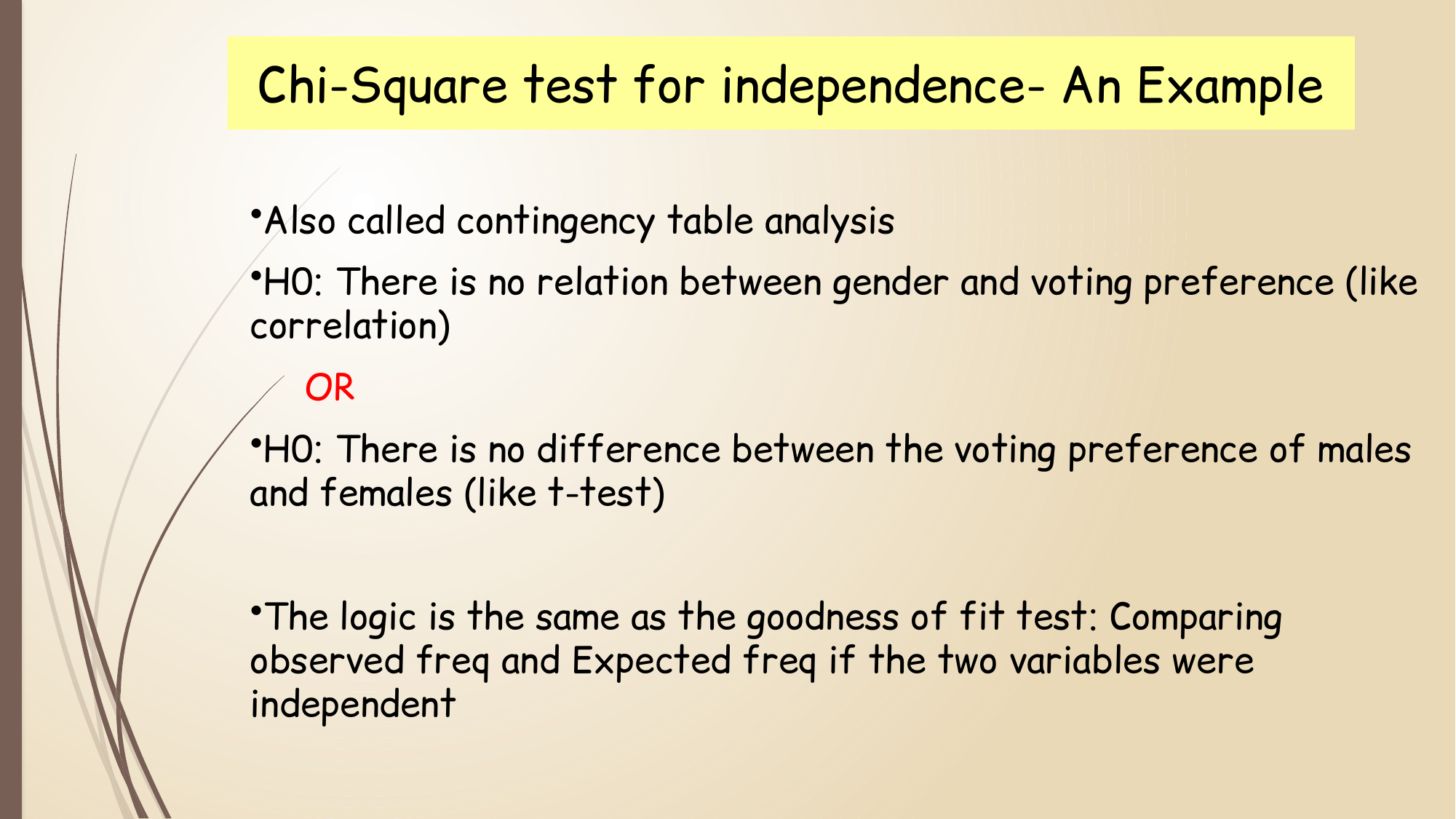

Chi-Square test for independence- An Example
Also called contingency table analysis
H0: There is no relation between gender and voting preference (like correlation)
OR
H0: There is no difference between the voting preference of males and females (like t-test)

The logic is the same as the goodness of fit test: Comparing  observed freq and Expected freq if the two variables were independent